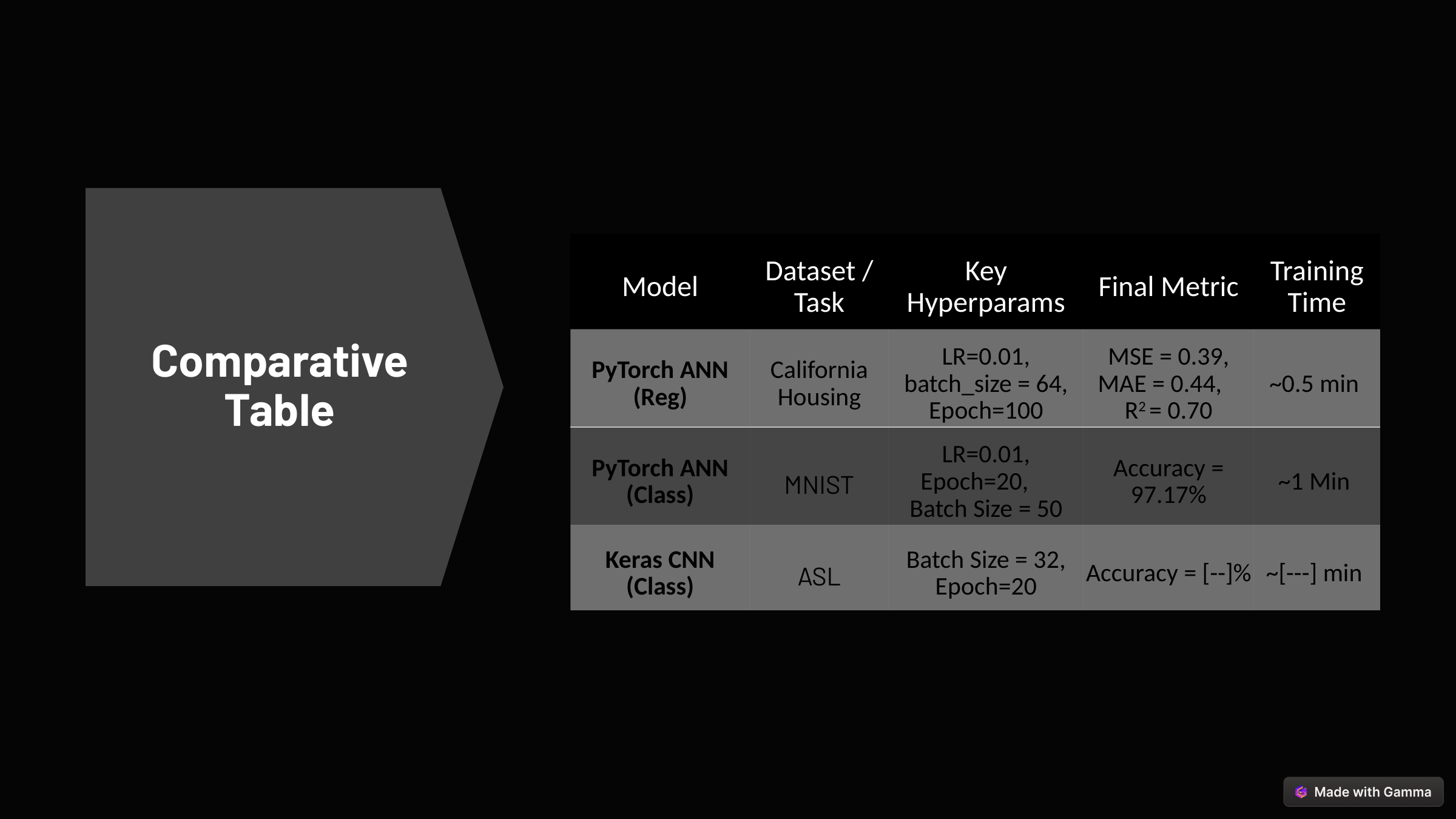

| Model | Dataset / Task | Key Hyperparams | Final Metric | Training Time |
| --- | --- | --- | --- | --- |
| PyTorch ANN (Reg) | California Housing | LR=0.01, batch\_size = 64, Epoch=100 | MSE = 0.39, MAE = 0.44, R2 = 0.70 | ~0.5 min |
| PyTorch ANN (Class) | MNIST | LR=0.01, Epoch=20, Batch Size = 50 | Accuracy = 97.17% | ~1 Min |
| Keras CNN (Class) | ASL | Batch Size = 32, Epoch=20 | Accuracy = [--]% | ~[---] min |
Comparative Table